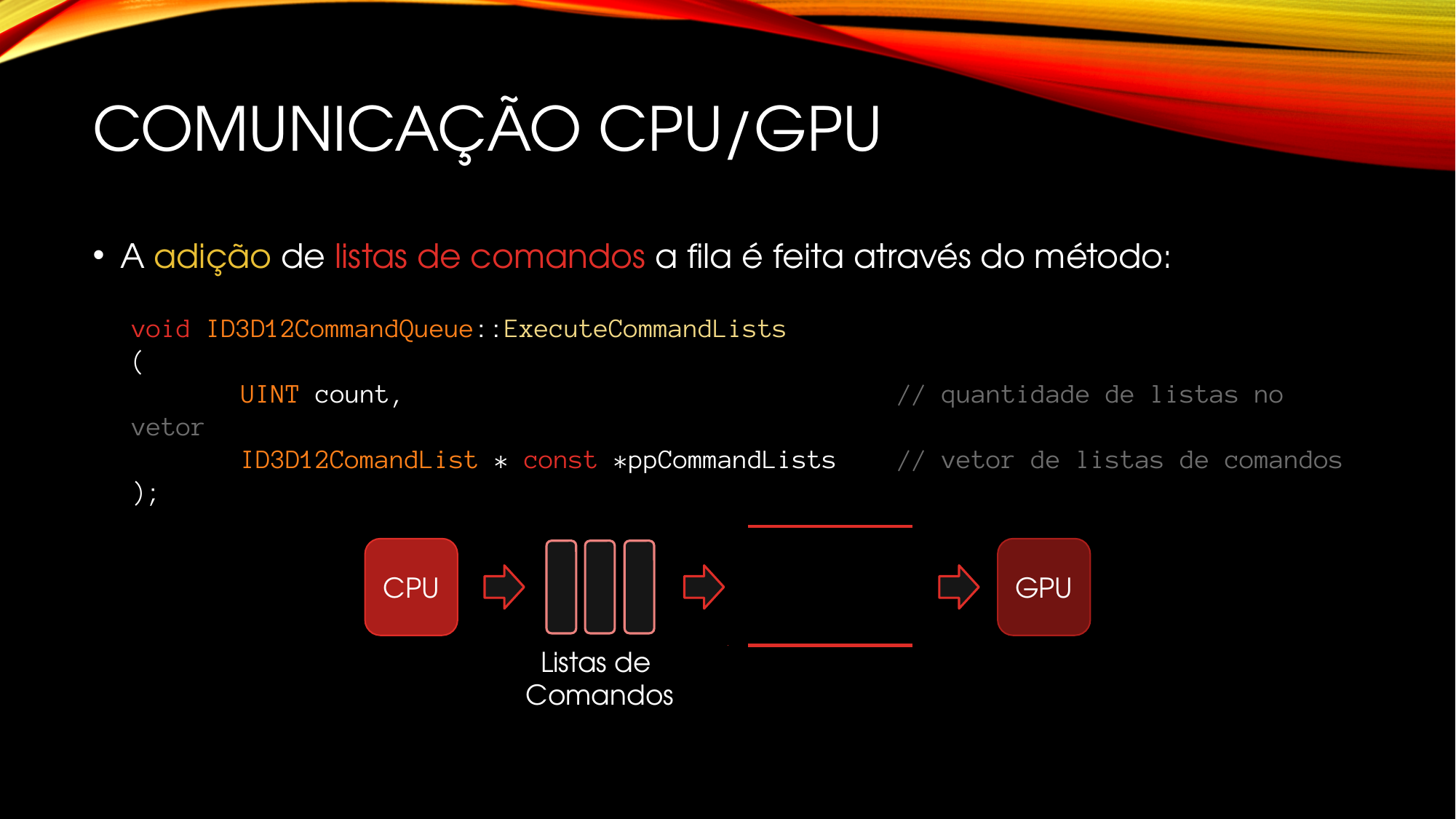

# Comunicação CPU/GPU
A adição de listas de comandos a fila é feita através do método:
void ID3D12CommandQueue::ExecuteCommandLists
(
	UINT count,                                 // quantidade de listas no vetor
	ID3D12ComandList * const *ppCommandLists    // vetor de listas de comandos
);
CPU
GPU

Listas de
Comandos